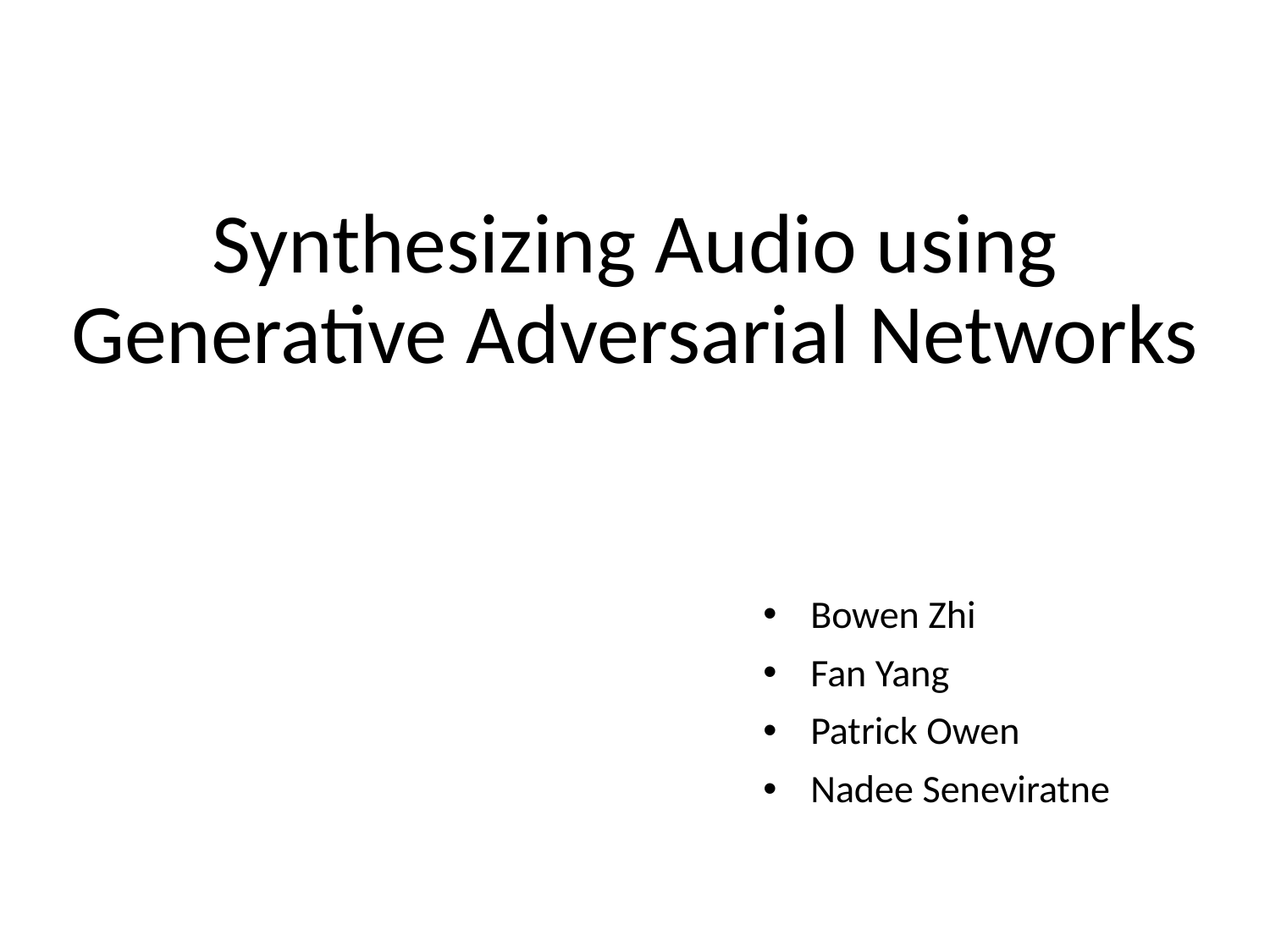

# Synthesizing Audio using Generative Adversarial Networks
Bowen Zhi
Fan Yang
Patrick Owen
Nadee Seneviratne